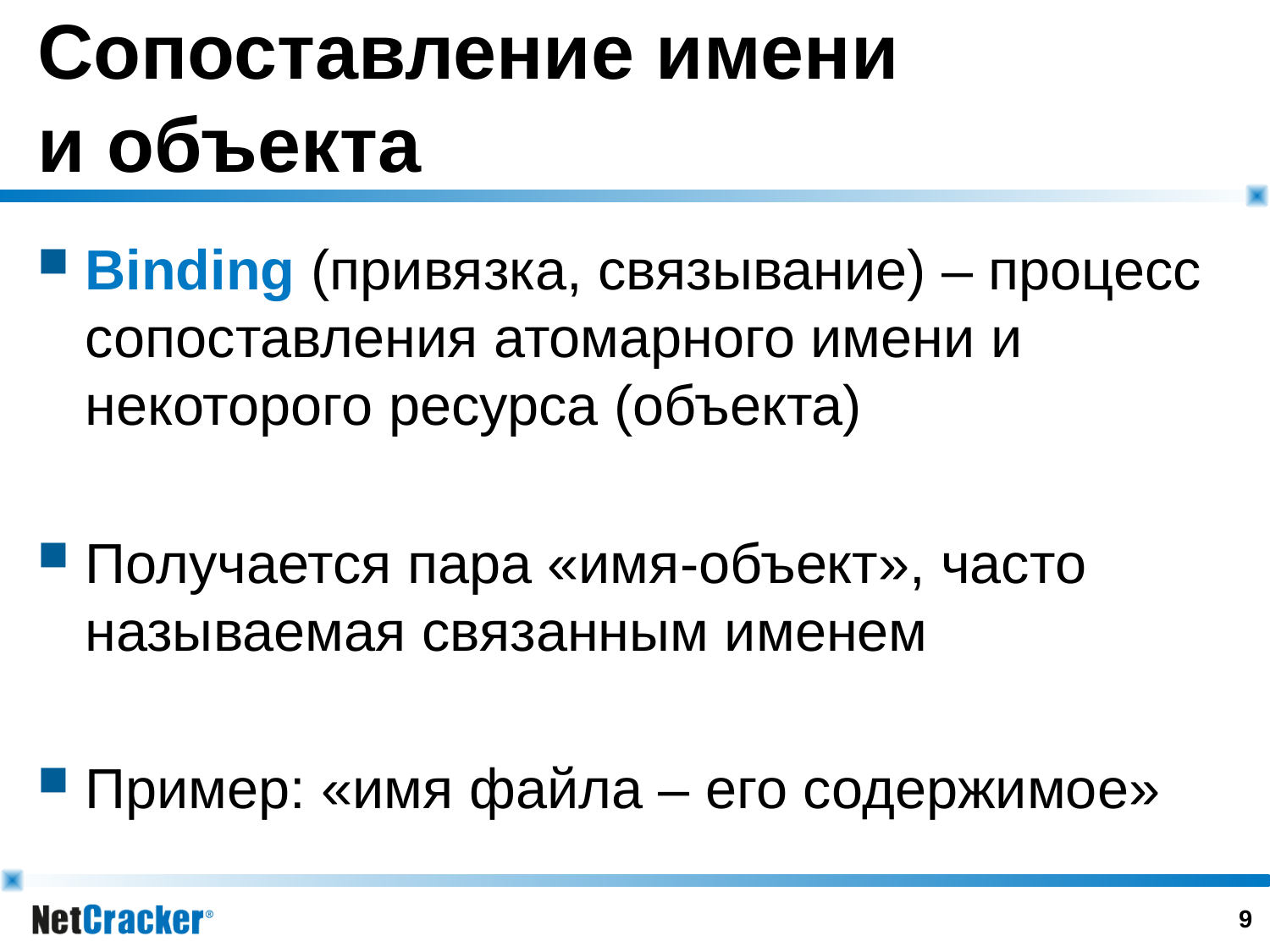

# Сопоставление имени и объекта
Binding (привязка, связывание) – процесс сопоставления атомарного имени и некоторого ресурса (объекта)

Получается пара «имя-объект», часто называемая связанным именем

Пример: «имя файла – его содержимое»

9